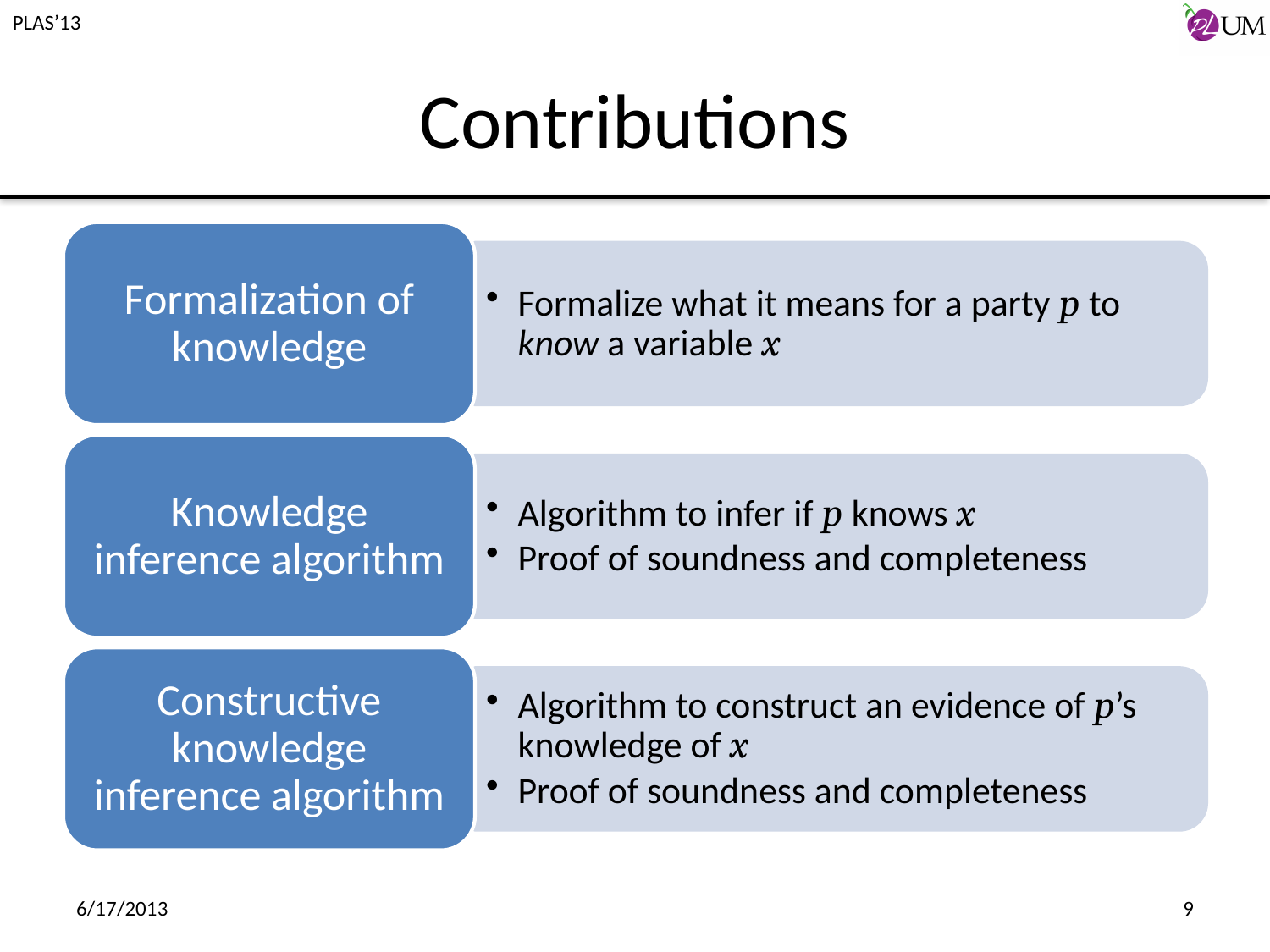

# Contributions
Formalization of knowledge
Formalize what it means for a party p to know a variable x
Knowledge inference algorithm
Algorithm to infer if p knows x
Proof of soundness and completeness
Constructive knowledge inference algorithm
Algorithm to construct an evidence of p’s knowledge of x
Proof of soundness and completeness
6/17/2013
9